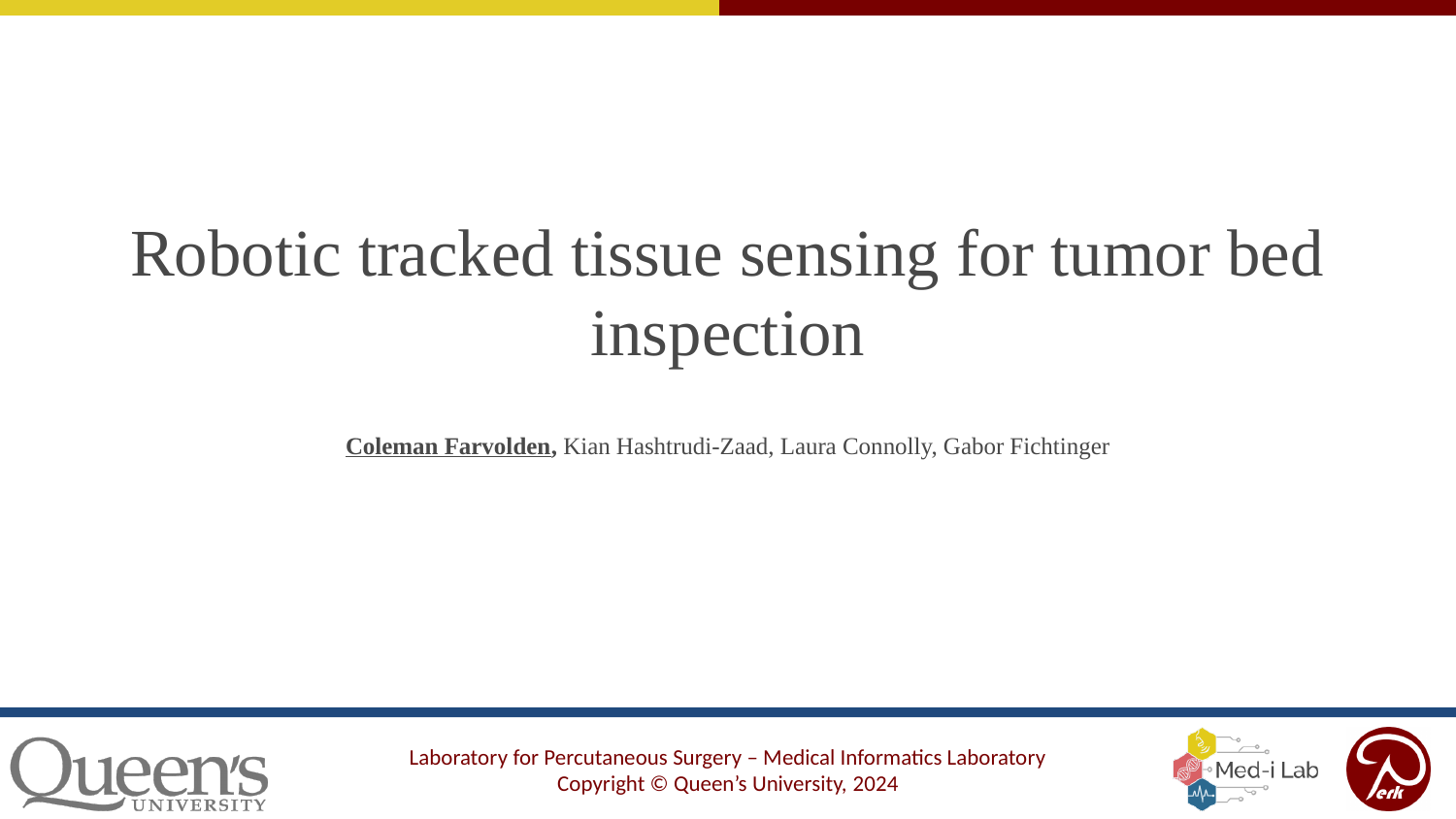

# Robotic tracked tissue sensing for tumor bed inspection
Coleman Farvolden, Kian Hashtrudi-Zaad, Laura Connolly, Gabor Fichtinger